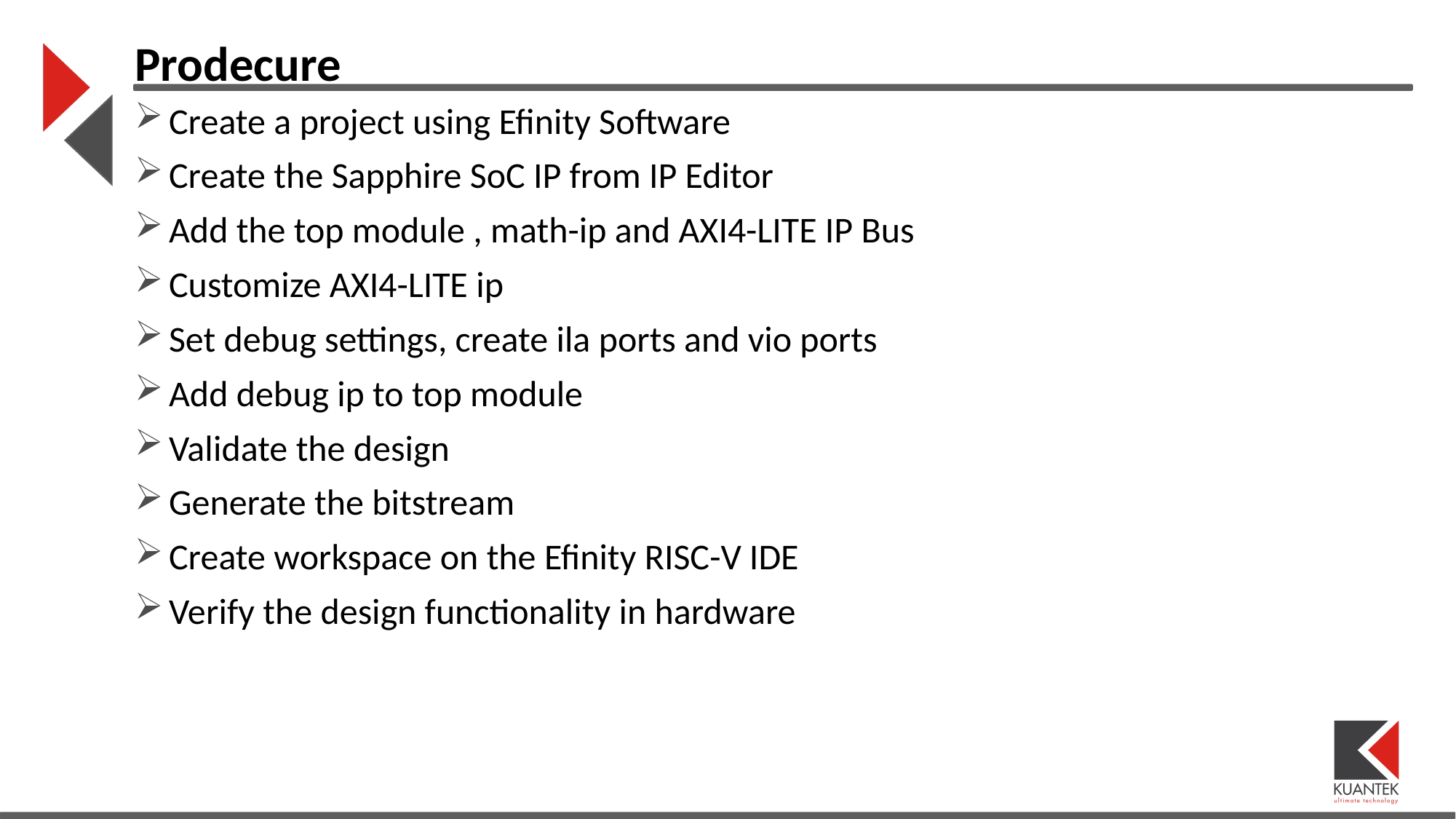

Prodecure
Create a project using Efinity Software
Create the Sapphire SoC IP from IP Editor
Add the top module , math-ip and AXI4-LITE IP Bus
Customize AXI4-LITE ip
Set debug settings, create ila ports and vio ports
Add debug ip to top module
Validate the design
Generate the bitstream
Create workspace on the Efinity RISC-V IDE
Verify the design functionality in hardware